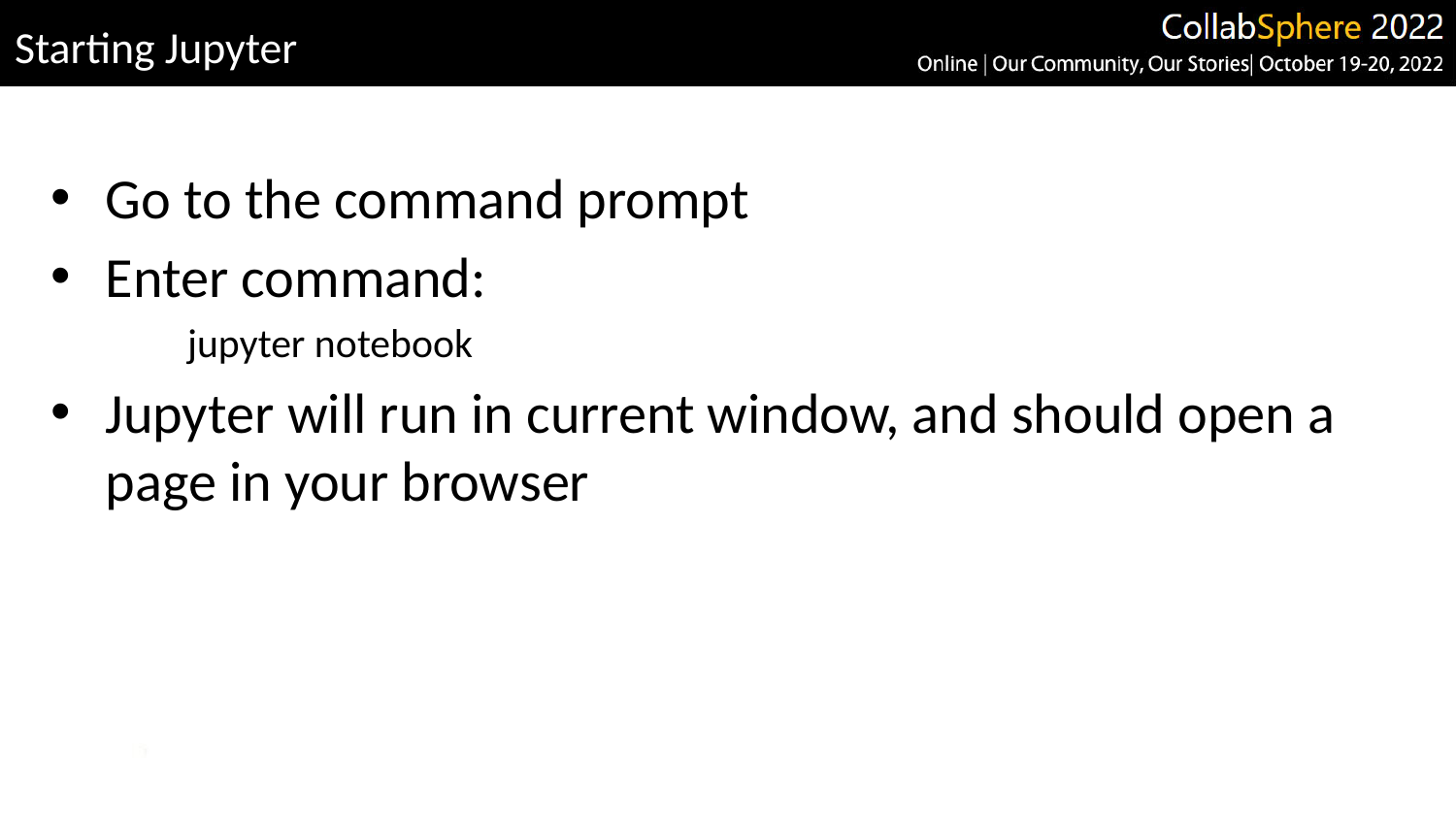

# Starting Jupyter
Go to the command prompt
Enter command:
jupyter notebook
Jupyter will run in current window, and should open a page in your browser